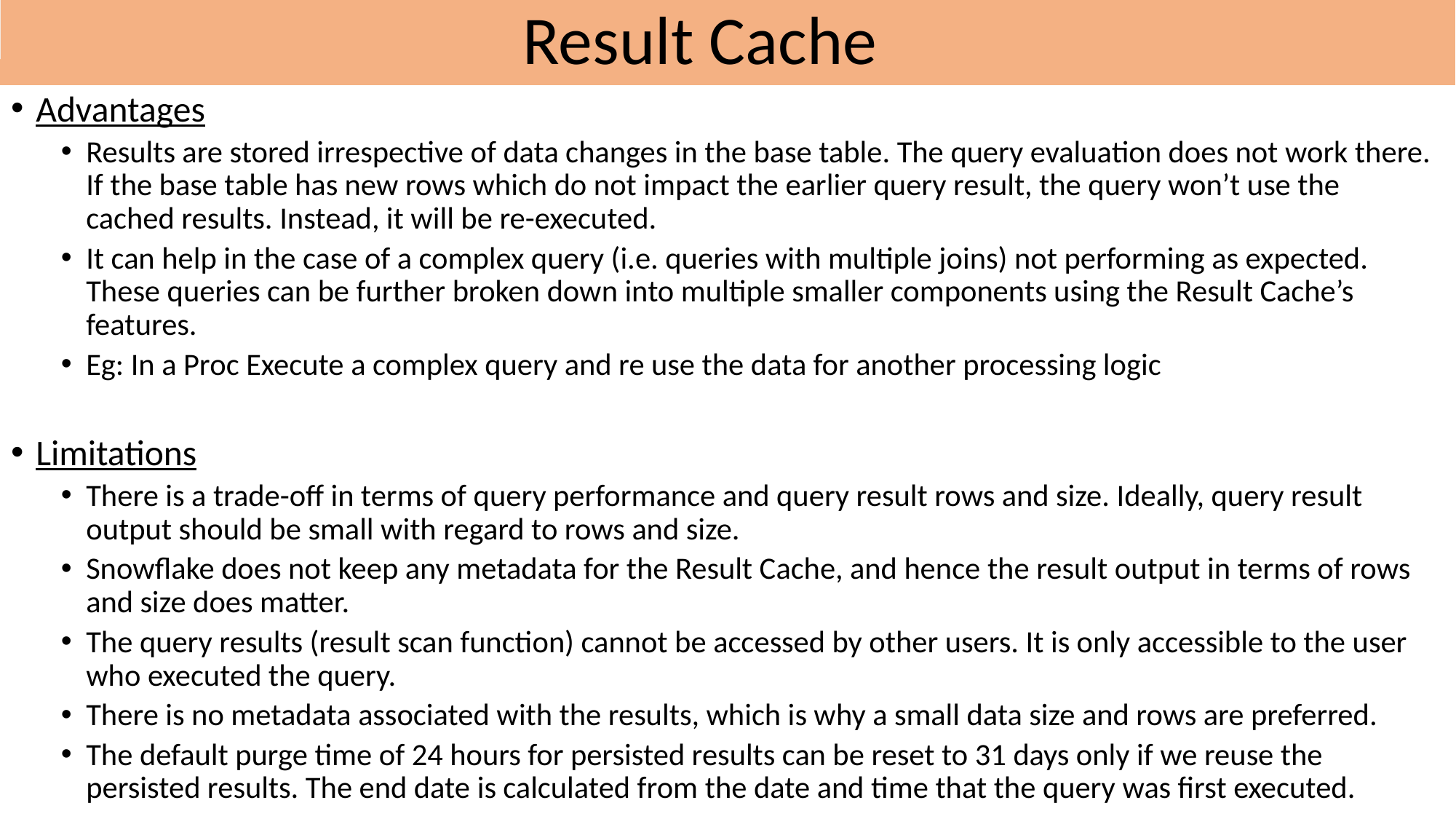

# Result Cache

Advantages
Results are stored irrespective of data changes in the base table. The query evaluation does not work there. If the base table has new rows which do not impact the earlier query result, the query won’t use the cached results. Instead, it will be re-executed.
It can help in the case of a complex query (i.e. queries with multiple joins) not performing as expected. These queries can be further broken down into multiple smaller components using the Result Cache’s features.
Eg: In a Proc Execute a complex query and re use the data for another processing logic

Limitations
There is a trade-off in terms of query performance and query result rows and size. Ideally, query result output should be small with regard to rows and size.
Snowflake does not keep any metadata for the Result Cache, and hence the result output in terms of rows and size does matter.
The query results (result scan function) cannot be accessed by other users. It is only accessible to the user who executed the query.
There is no metadata associated with the results, which is why a small data size and rows are preferred.
The default purge time of 24 hours for persisted results can be reset to 31 days only if we reuse the persisted results. The end date is calculated from the date and time that the query was first executed.